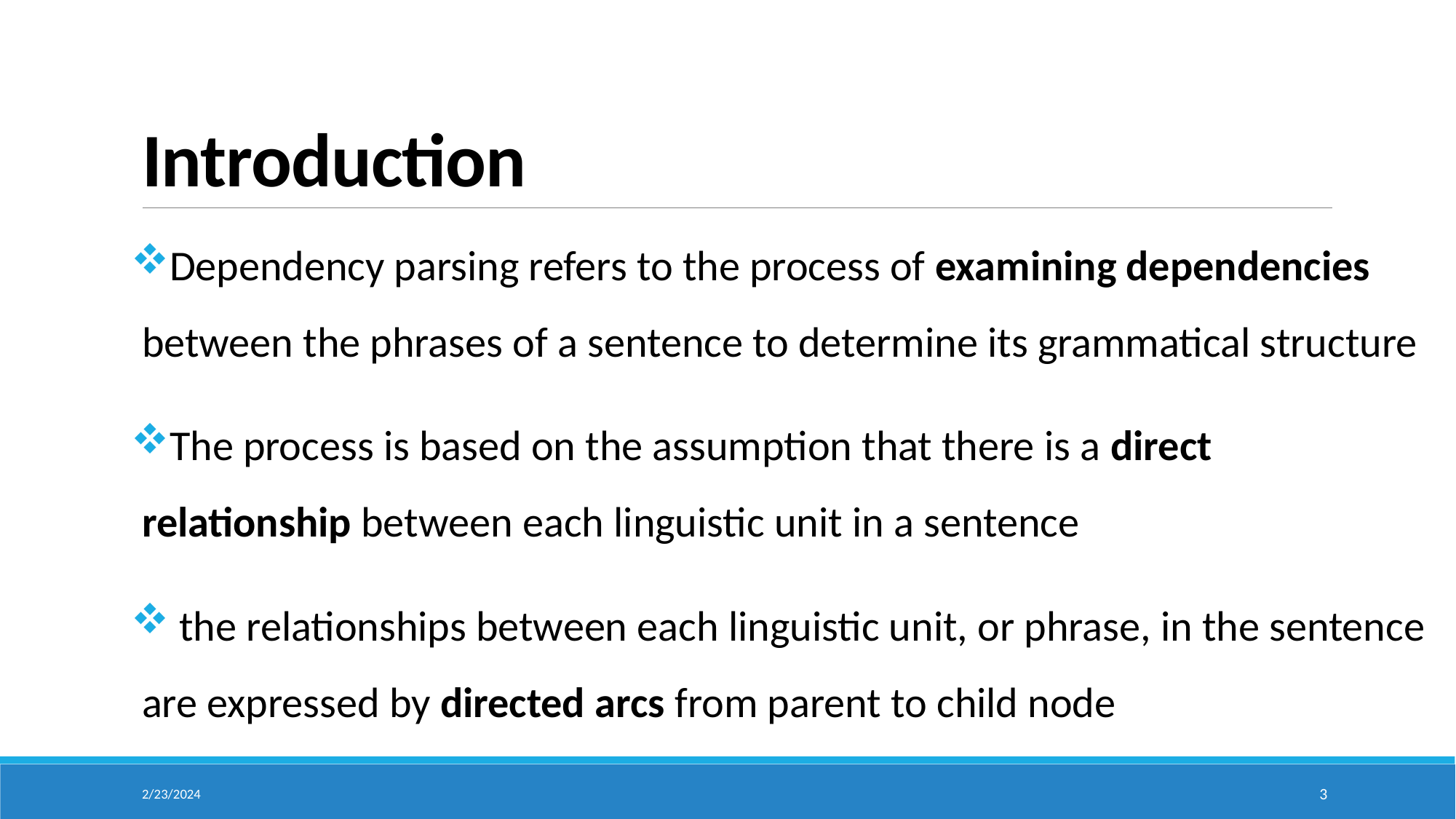

# Introduction
Dependency parsing refers to the process of examining dependencies between the phrases of a sentence to determine its grammatical structure
The process is based on the assumption that there is a direct relationship between each linguistic unit in a sentence
 the relationships between each linguistic unit, or phrase, in the sentence are expressed by directed arcs from parent to child node
2/23/2024
3